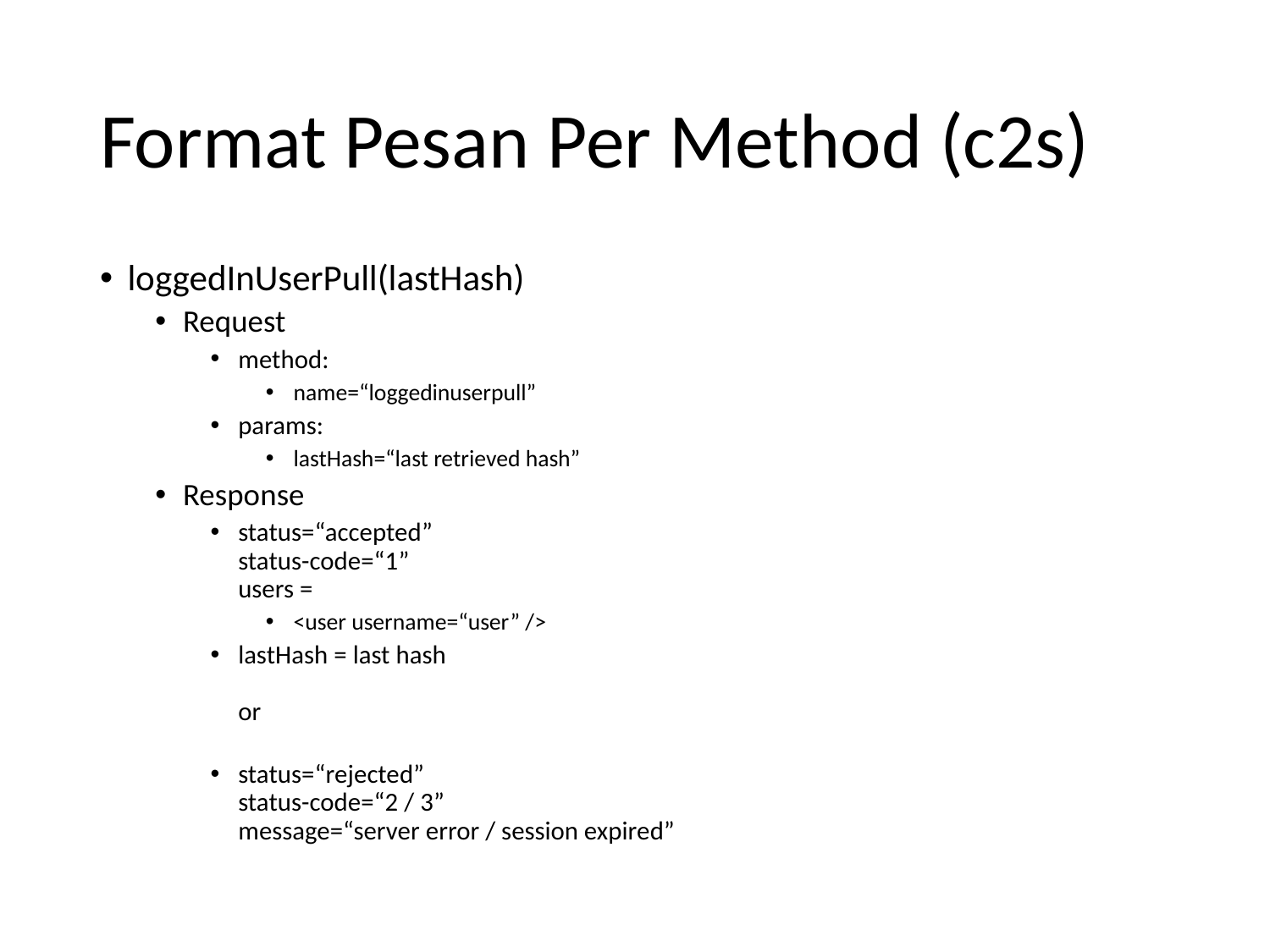

# Format Pesan Per Method (c2s)
loggedInUserPull(lastHash)
Request
method:
name=“loggedinuserpull”
params:
lastHash=“last retrieved hash”
Response
status=“accepted”
status-code=“1”
users =
<user username=“user” />
lastHash = last hash
or
status=“rejected”
status-code=“2 / 3”
message=“server error / session expired”